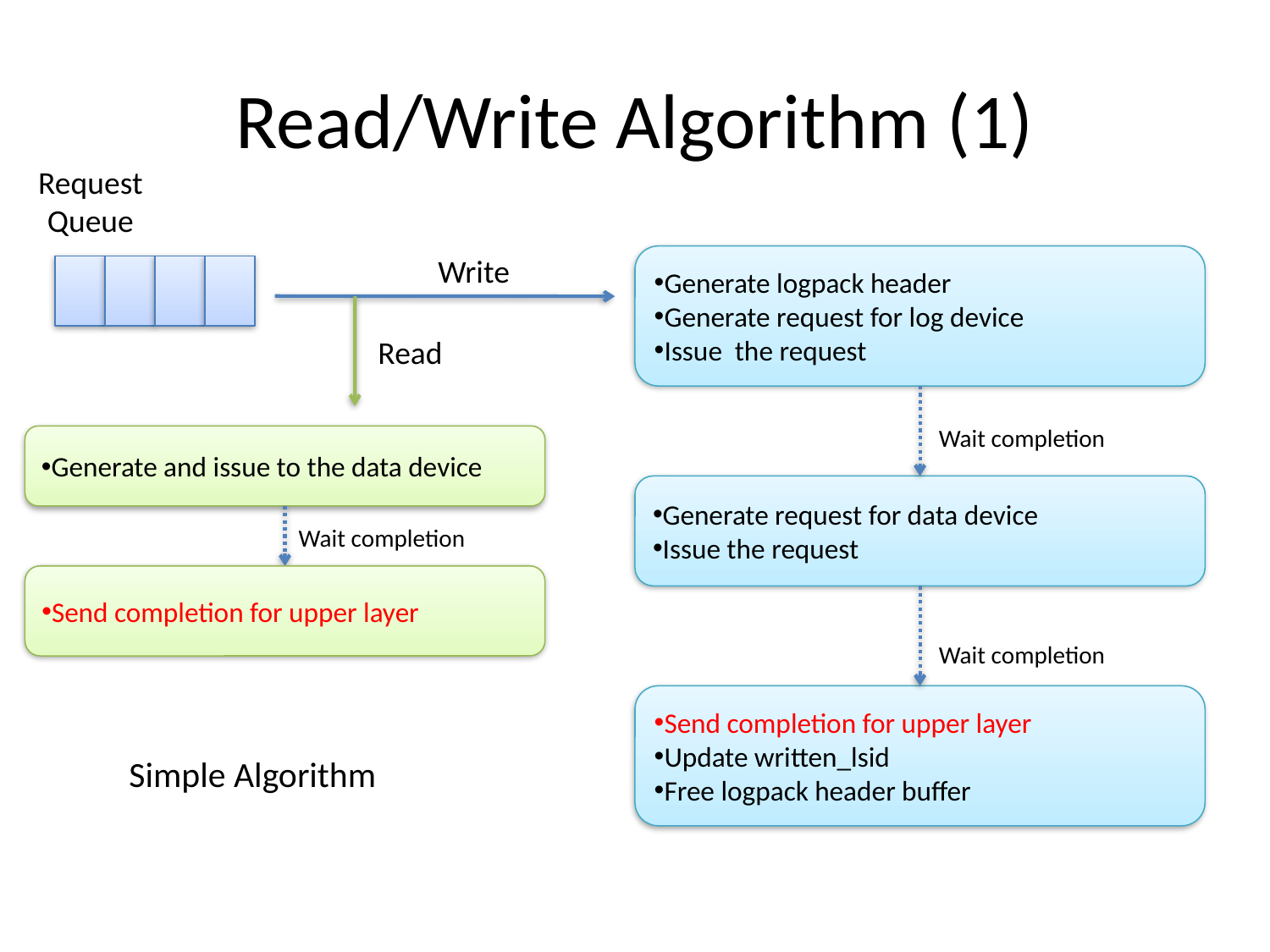

# Read/Write Algorithm (1)
Request
Queue
Write
Generate logpack header
Generate request for log device
Issue  the request

Read
Wait completion
Generate and issue to the data device
Generate request for data device
Issue the request
Wait completion
Send completion for upper layer
Wait completion
Send completion for upper layer
Update written_lsid
Free logpack header buffer
Simple Algorithm